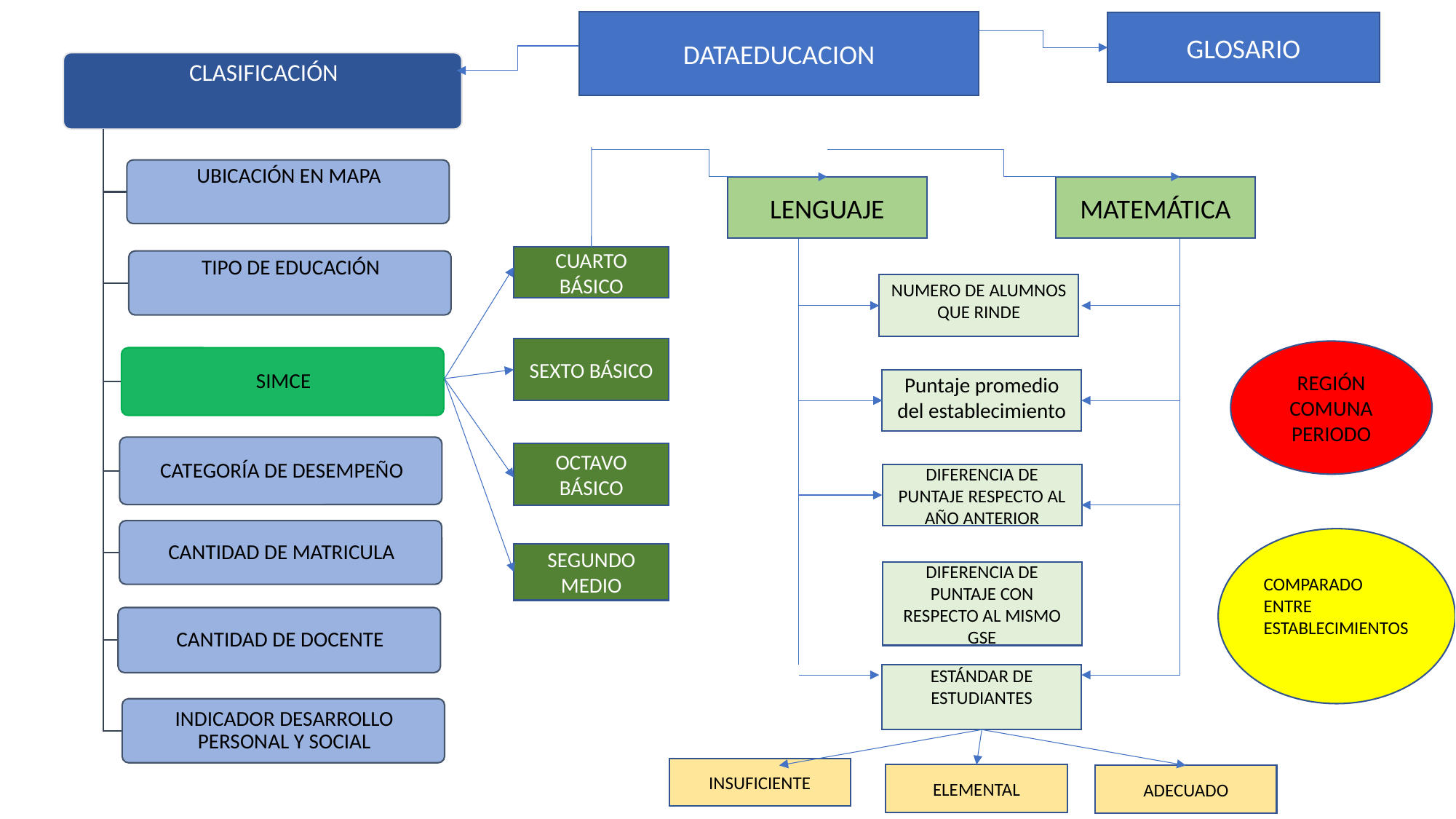

DATAEDUCACION
GLOSARIO
CLASIFICACIÓN

UBICACIÓN EN MAPA

TIPO DE EDUCACIÓN

SIMCE
CATEGORÍA DE DESEMPEÑO
CANTIDAD DE MATRICULA
CANTIDAD DE DOCENTE
INDICADOR DESARROLLO PERSONAL Y SOCIAL
LENGUAJE
MATEMÁTICA
CUARTO BÁSICO

NUMERO DE ALUMNOS QUE RINDE

SEXTO BÁSICO
REGIÓN
COMUNA
PERIODO

Puntaje promedio del establecimiento

OCTAVO BÁSICO
DIFERENCIA DE PUNTAJE RESPECTO AL AÑO ANTERIOR
COMPARADO ENTRE ESTABLECIMIENTOS

SEGUNDO MEDIO
DIFERENCIA DE PUNTAJE CON RESPECTO AL MISMO GSE
ESTÁNDAR DE ESTUDIANTES

INSUFICIENTE
ELEMENTAL
ADECUADO